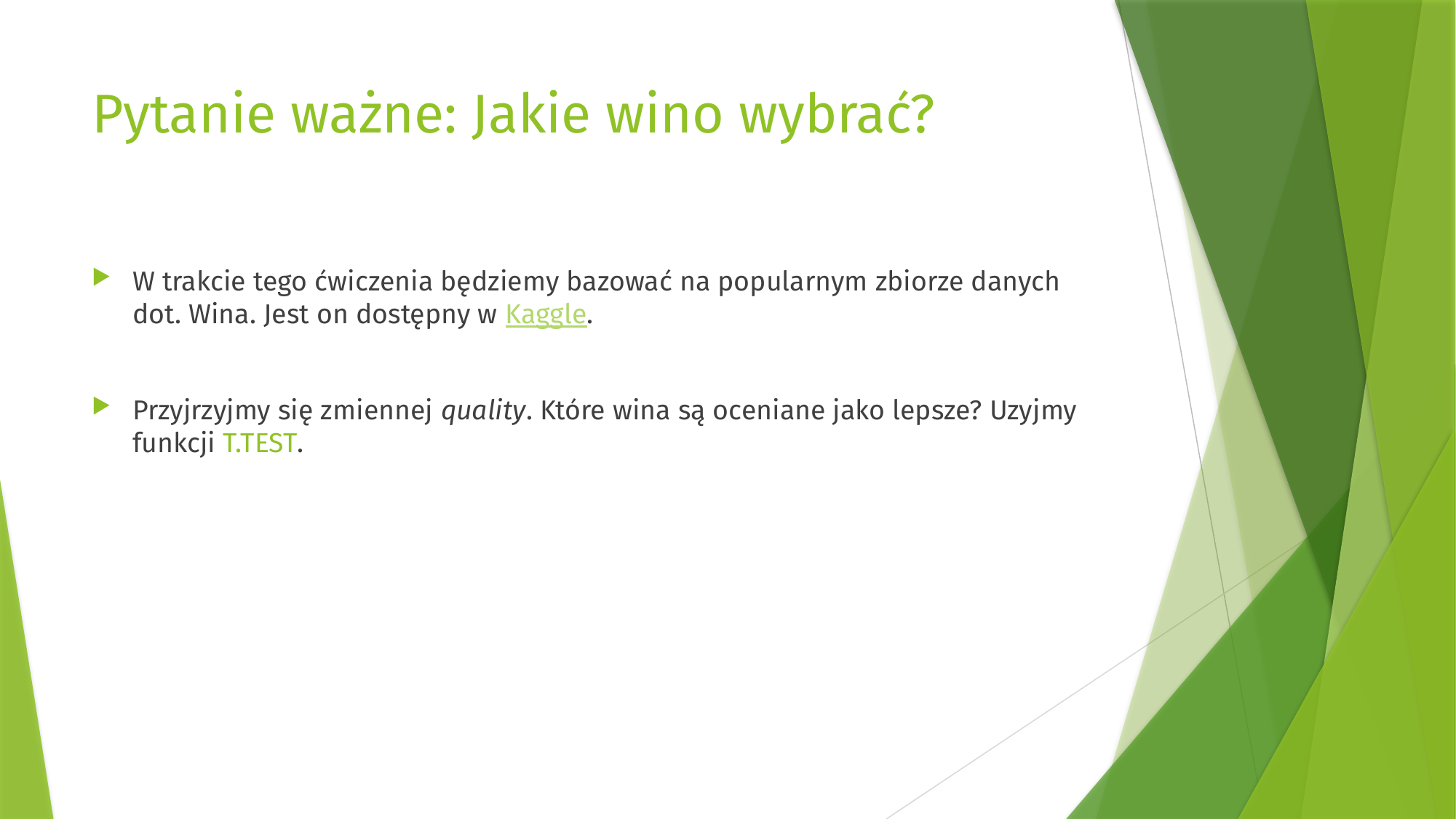

# Pytanie ważne: Jakie wino wybrać?
W trakcie tego ćwiczenia będziemy bazować na popularnym zbiorze danych dot. Wina. Jest on dostępny w Kaggle.

Przyjrzyjmy się zmiennej quality. Które wina są oceniane jako lepsze? Uzyjmy funkcji T.TEST.